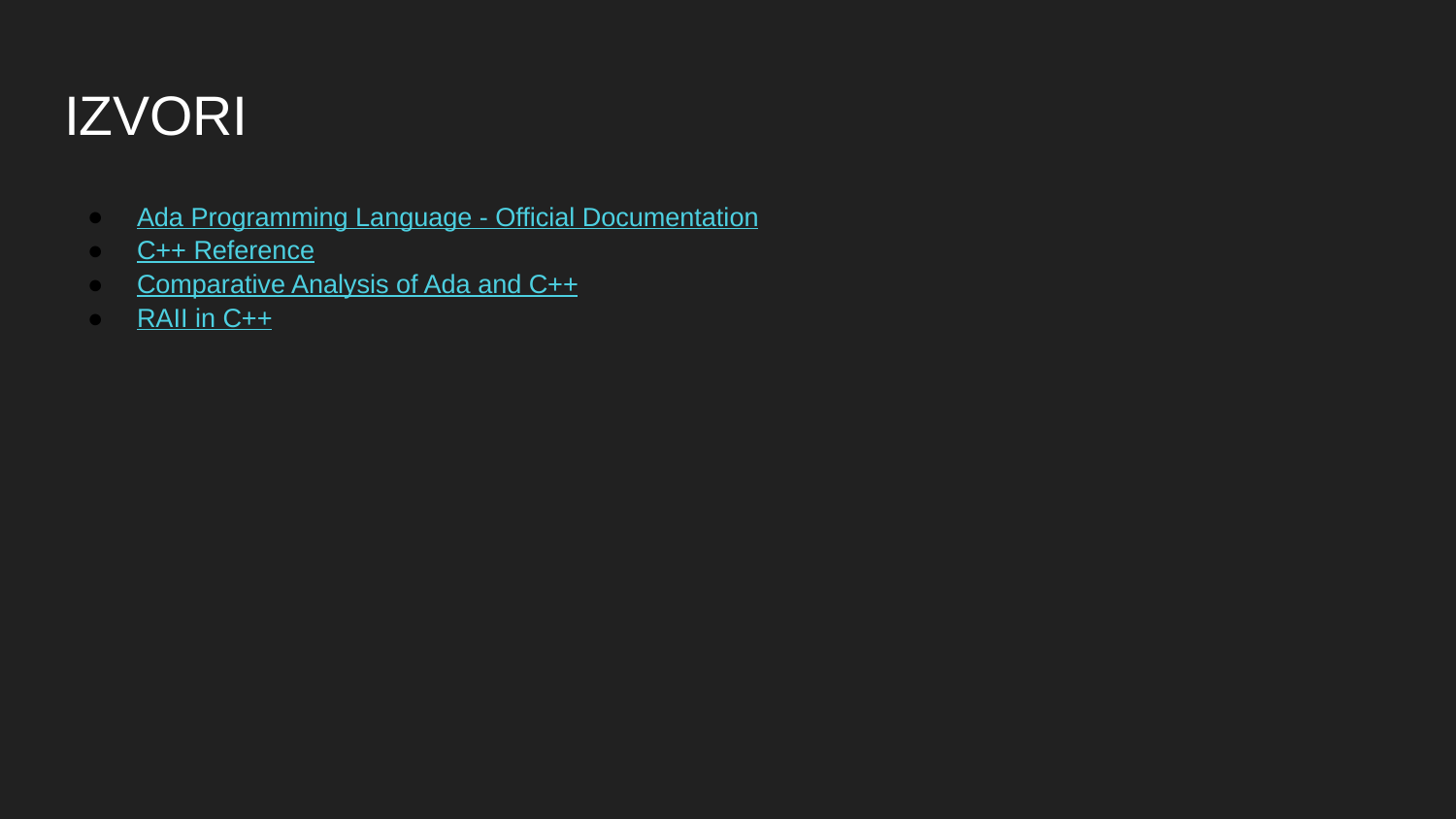

# IZVORI
Ada Programming Language - Official Documentation
C++ Reference
Comparative Analysis of Ada and C++
RAII in C++